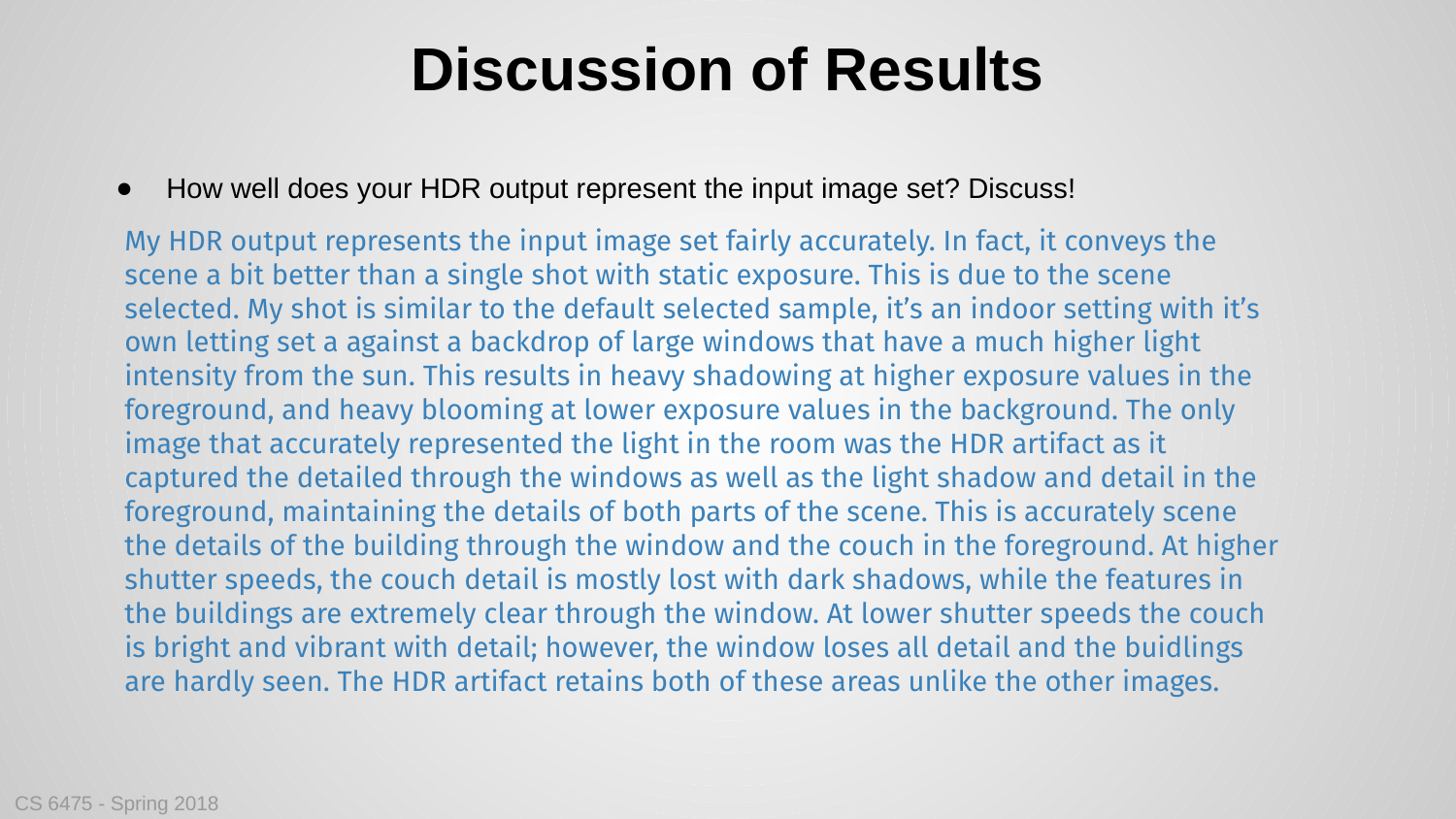

# Discussion of Results

How well does your HDR output represent the input image set? Discuss!
My HDR output represents the input image set fairly accurately. In fact, it conveys the scene a bit better than a single shot with static exposure. This is due to the scene selected. My shot is similar to the default selected sample, it’s an indoor setting with it’s own letting set a against a backdrop of large windows that have a much higher light intensity from the sun. This results in heavy shadowing at higher exposure values in the foreground, and heavy blooming at lower exposure values in the background. The only image that accurately represented the light in the room was the HDR artifact as it captured the detailed through the windows as well as the light shadow and detail in the foreground, maintaining the details of both parts of the scene. This is accurately scene the details of the building through the window and the couch in the foreground. At higher shutter speeds, the couch detail is mostly lost with dark shadows, while the features in the buildings are extremely clear through the window. At lower shutter speeds the couch is bright and vibrant with detail; however, the window loses all detail and the buidlings are hardly seen. The HDR artifact retains both of these areas unlike the other images.